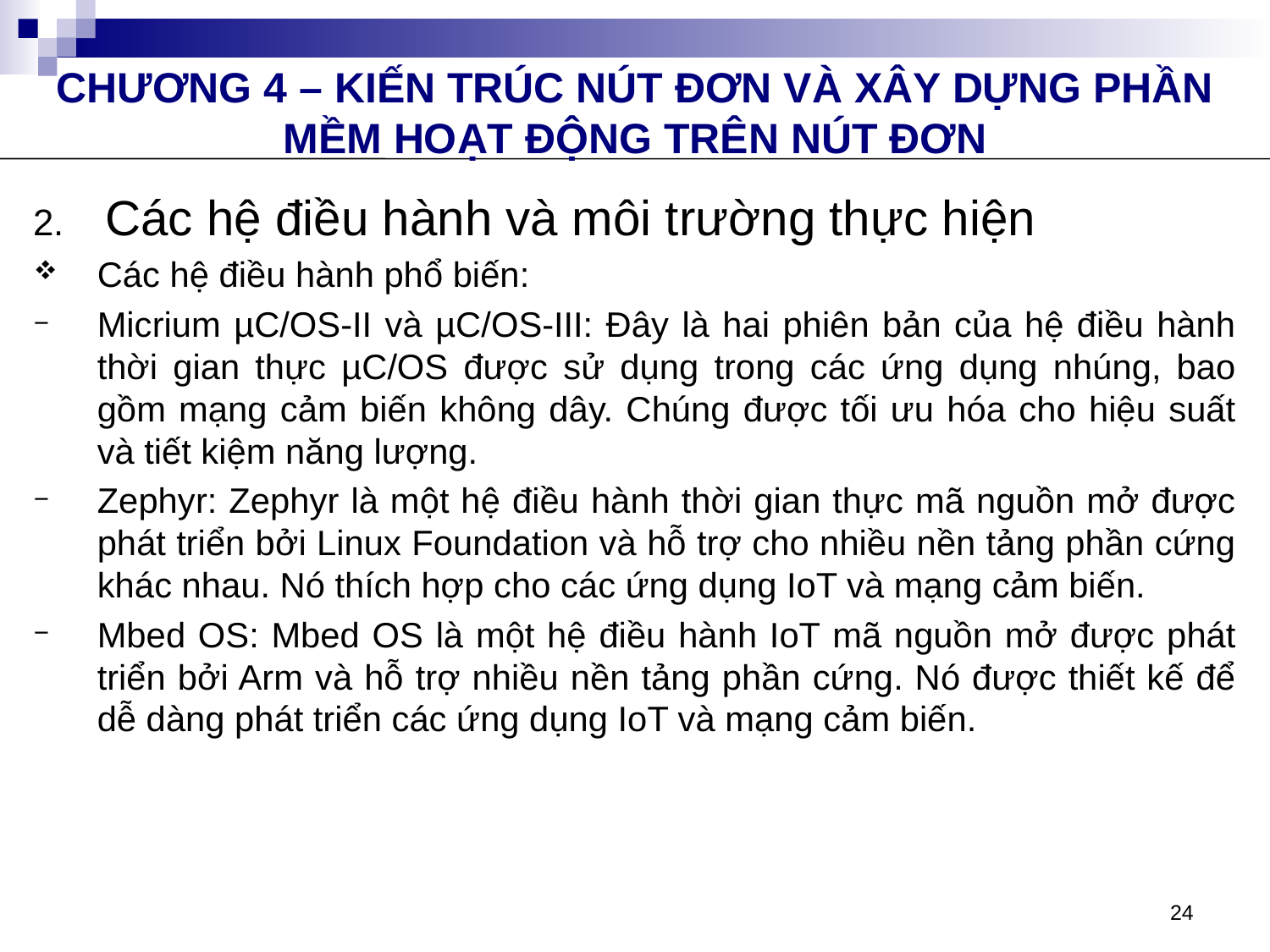

CHƯƠNG 4 – KIẾN TRÚC NÚT ĐƠN VÀ XÂY DỰNG PHẦN MỀM HOẠT ĐỘNG TRÊN NÚT ĐƠN

Các hệ điều hành và môi trường thực hiện
Các hệ điều hành phổ biến:
Micrium µC/OS-II và µC/OS-III: Đây là hai phiên bản của hệ điều hành thời gian thực µC/OS được sử dụng trong các ứng dụng nhúng, bao gồm mạng cảm biến không dây. Chúng được tối ưu hóa cho hiệu suất và tiết kiệm năng lượng.
Zephyr: Zephyr là một hệ điều hành thời gian thực mã nguồn mở được phát triển bởi Linux Foundation và hỗ trợ cho nhiều nền tảng phần cứng khác nhau. Nó thích hợp cho các ứng dụng IoT và mạng cảm biến.
Mbed OS: Mbed OS là một hệ điều hành IoT mã nguồn mở được phát triển bởi Arm và hỗ trợ nhiều nền tảng phần cứng. Nó được thiết kế để dễ dàng phát triển các ứng dụng IoT và mạng cảm biến.

24